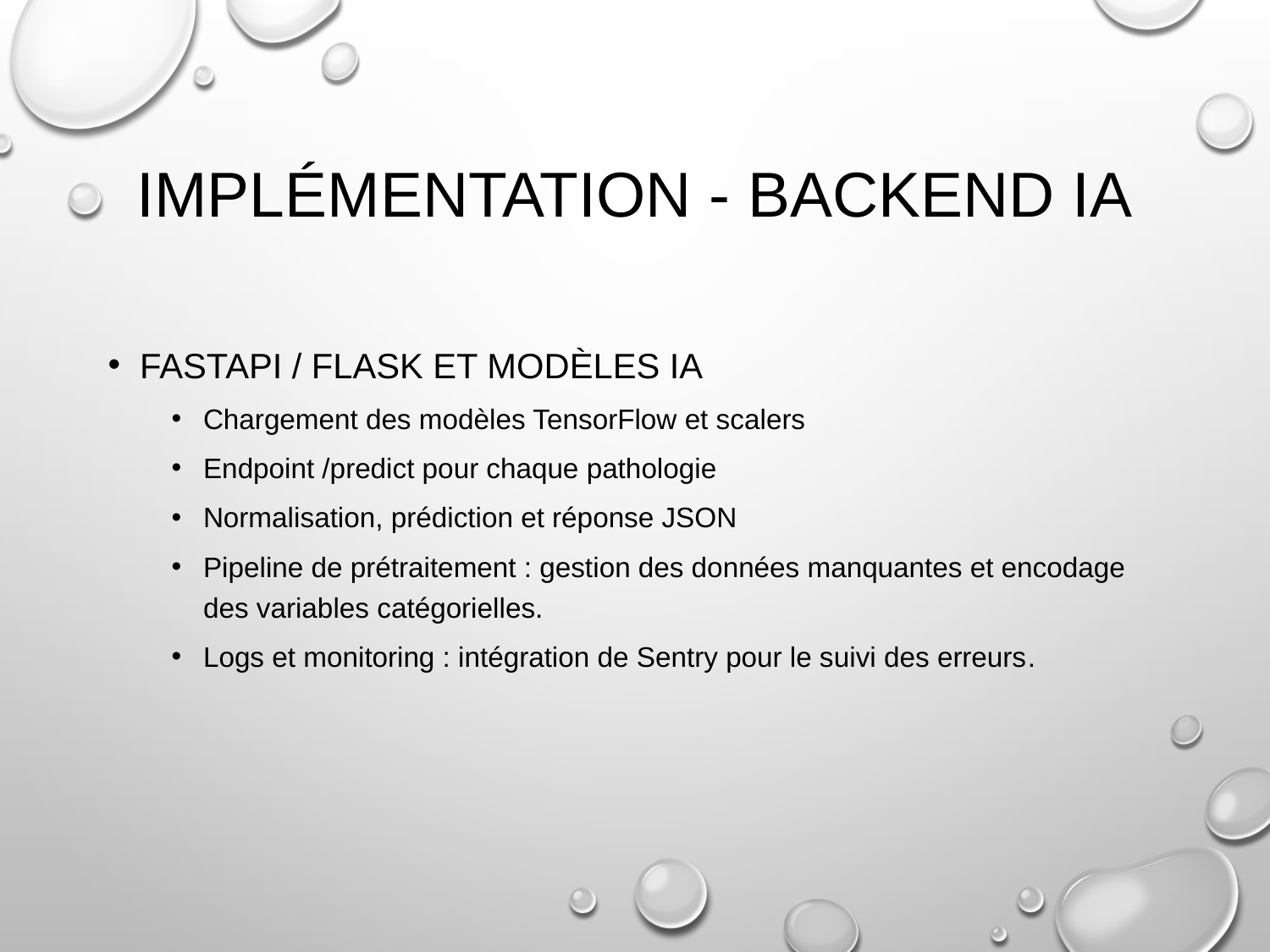

# Implémentation - Backend IA
FastAPI / Flask et modèles IA
Chargement des modèles TensorFlow et scalers
Endpoint /predict pour chaque pathologie
Normalisation, prédiction et réponse JSON
Pipeline de prétraitement : gestion des données manquantes et encodage des variables catégorielles.
Logs et monitoring : intégration de Sentry pour le suivi des erreurs.